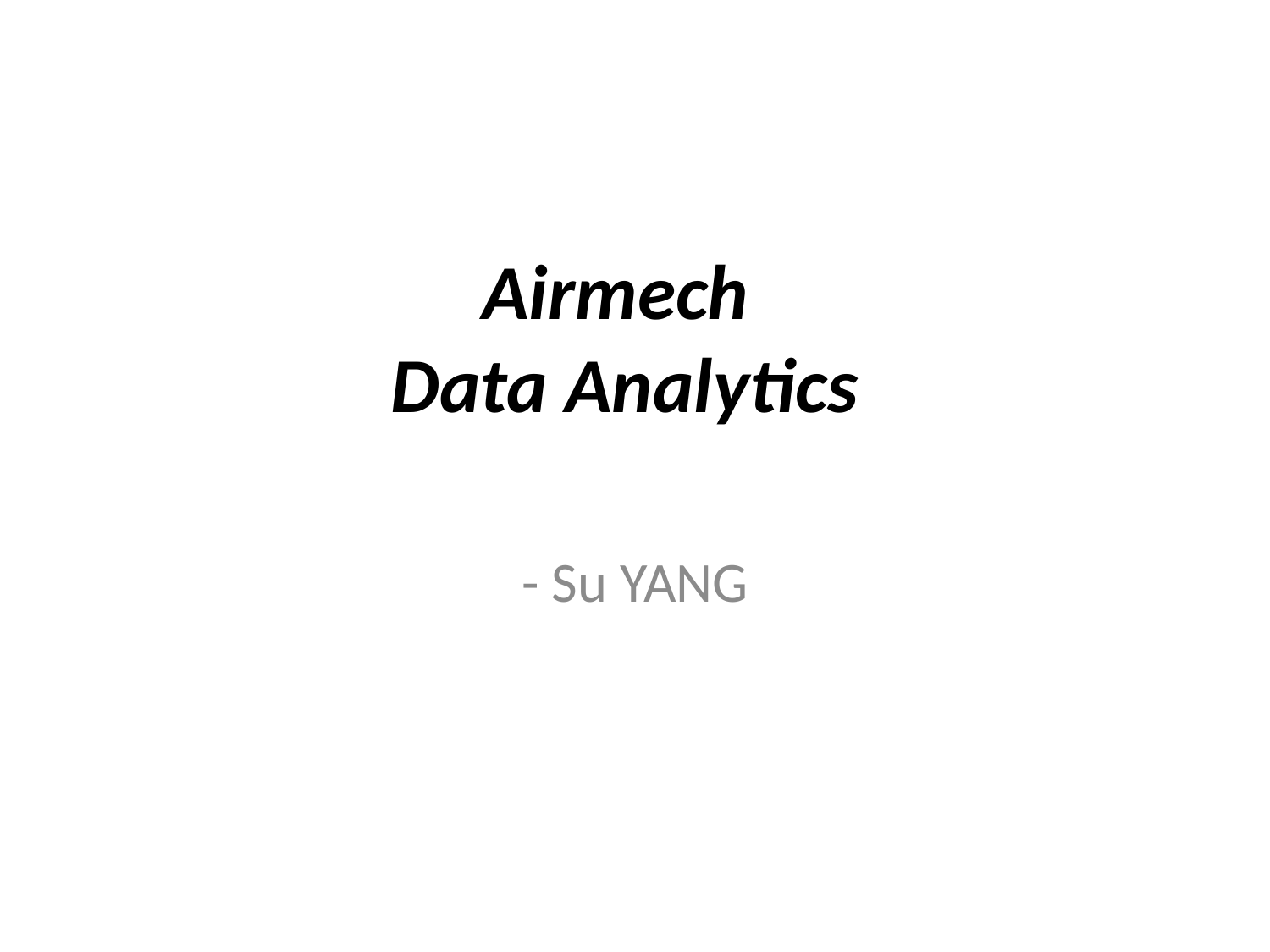

# Airmech Data Analytics
- Su YANG